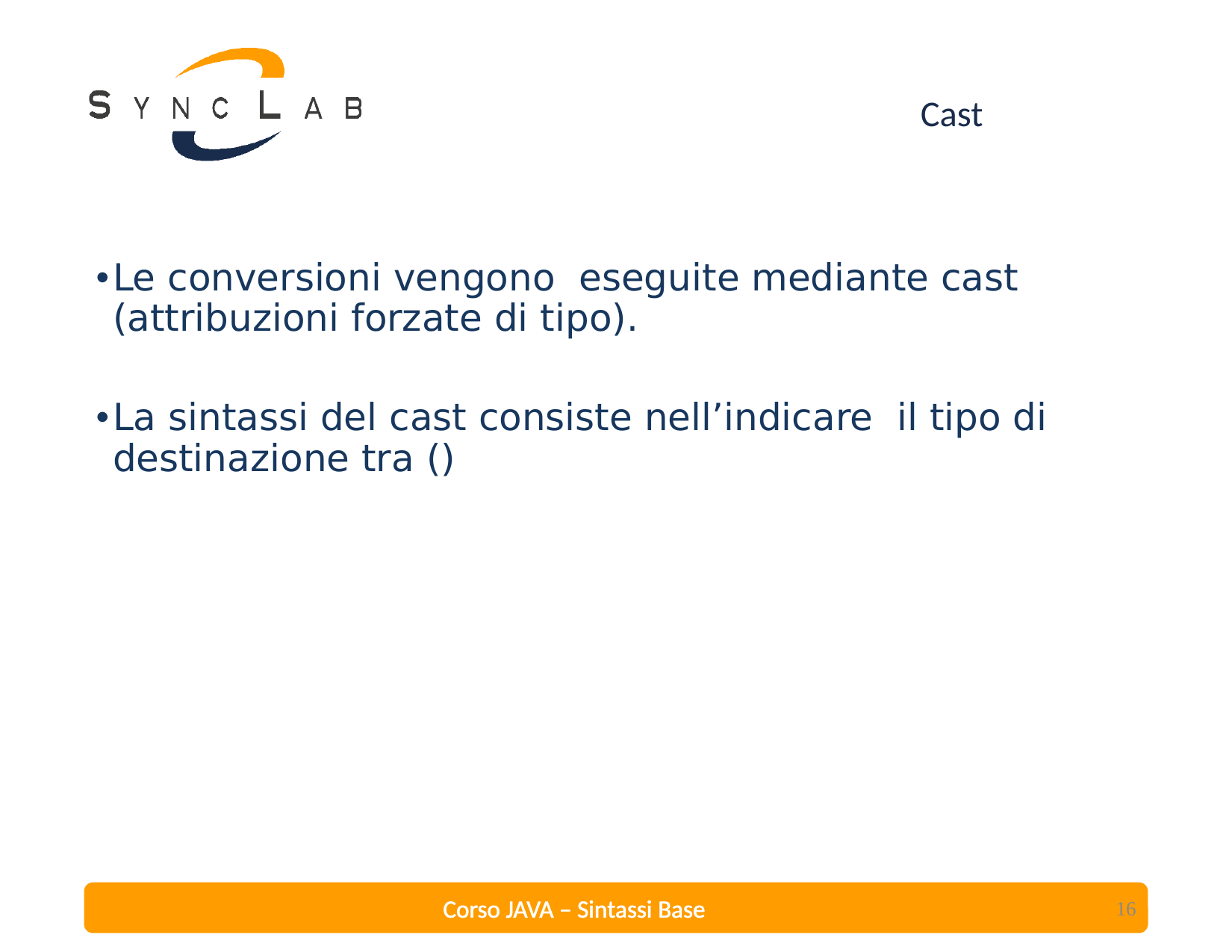

# Cast
Le conversioni vengono  eseguite mediante cast (attribuzioni forzate di tipo).

La sintassi del cast consiste nell’indicare  il tipo di destinazione tra ()
16
Corso JAVA – Sintassi Base